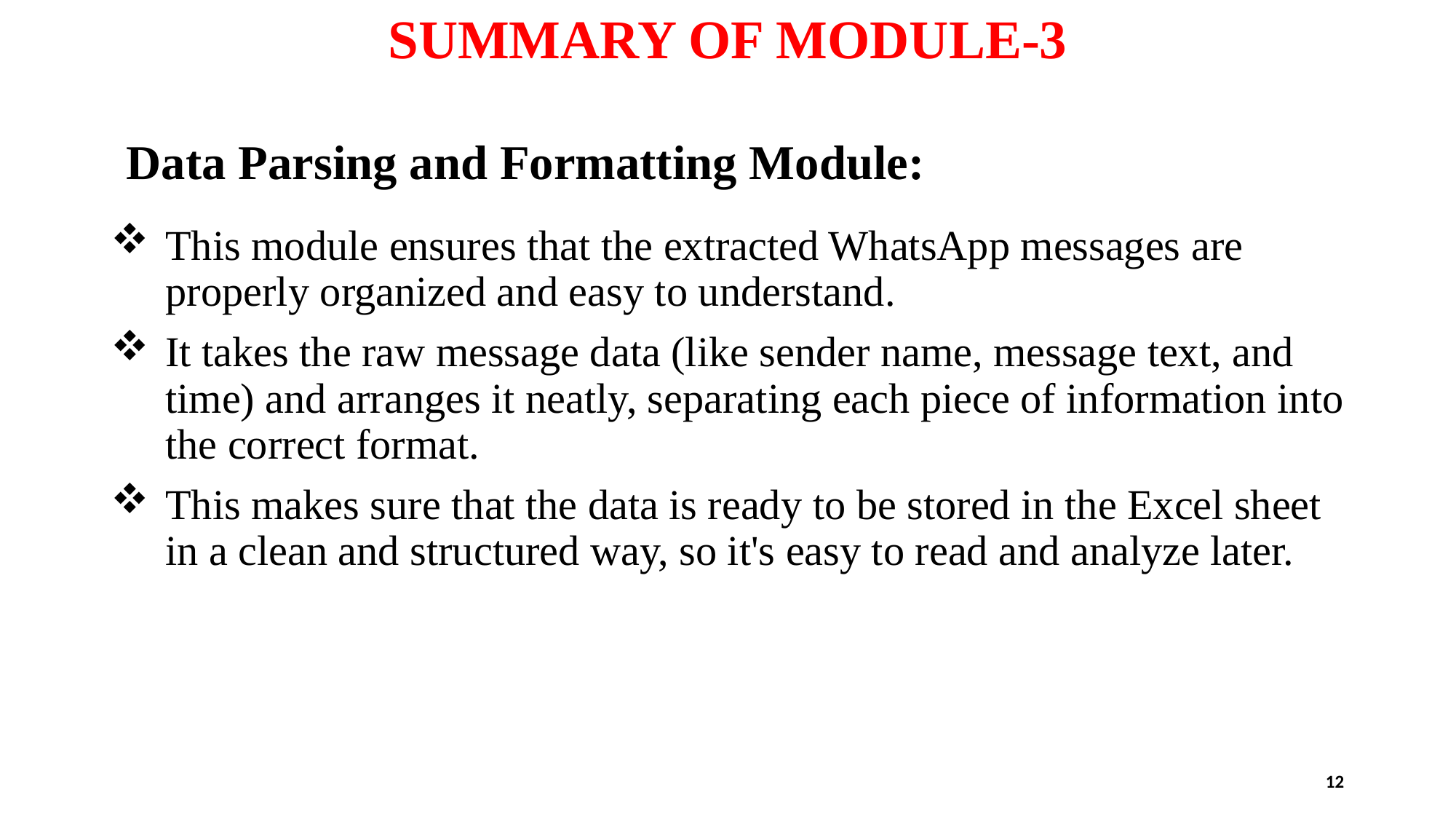

# SUMMARY OF MODULE-3
 Data Parsing and Formatting Module:
This module ensures that the extracted WhatsApp messages are properly organized and easy to understand.
It takes the raw message data (like sender name, message text, and time) and arranges it neatly, separating each piece of information into the correct format.
This makes sure that the data is ready to be stored in the Excel sheet in a clean and structured way, so it's easy to read and analyze later.

12